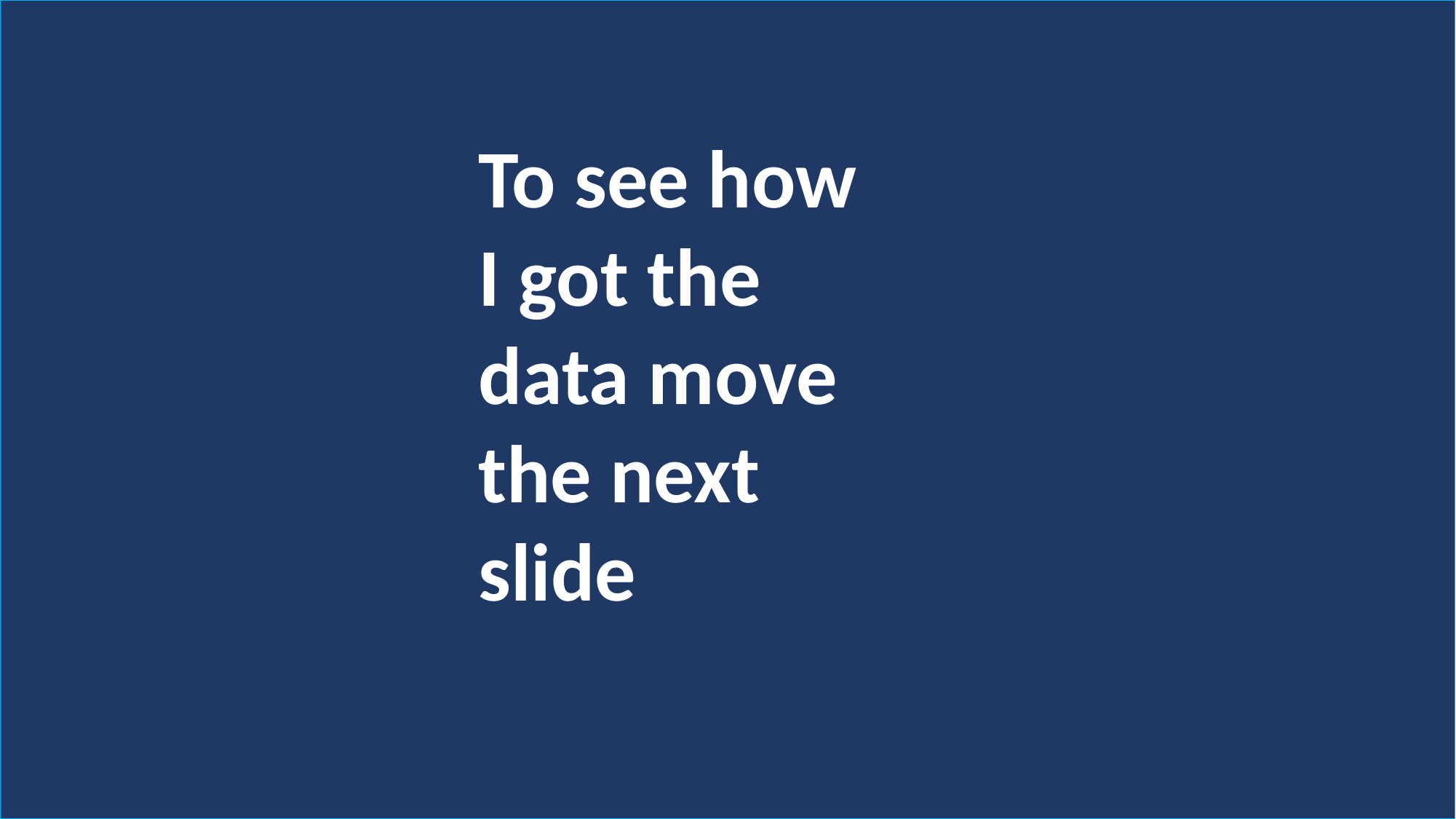

To see how I got the data move the next slide
#